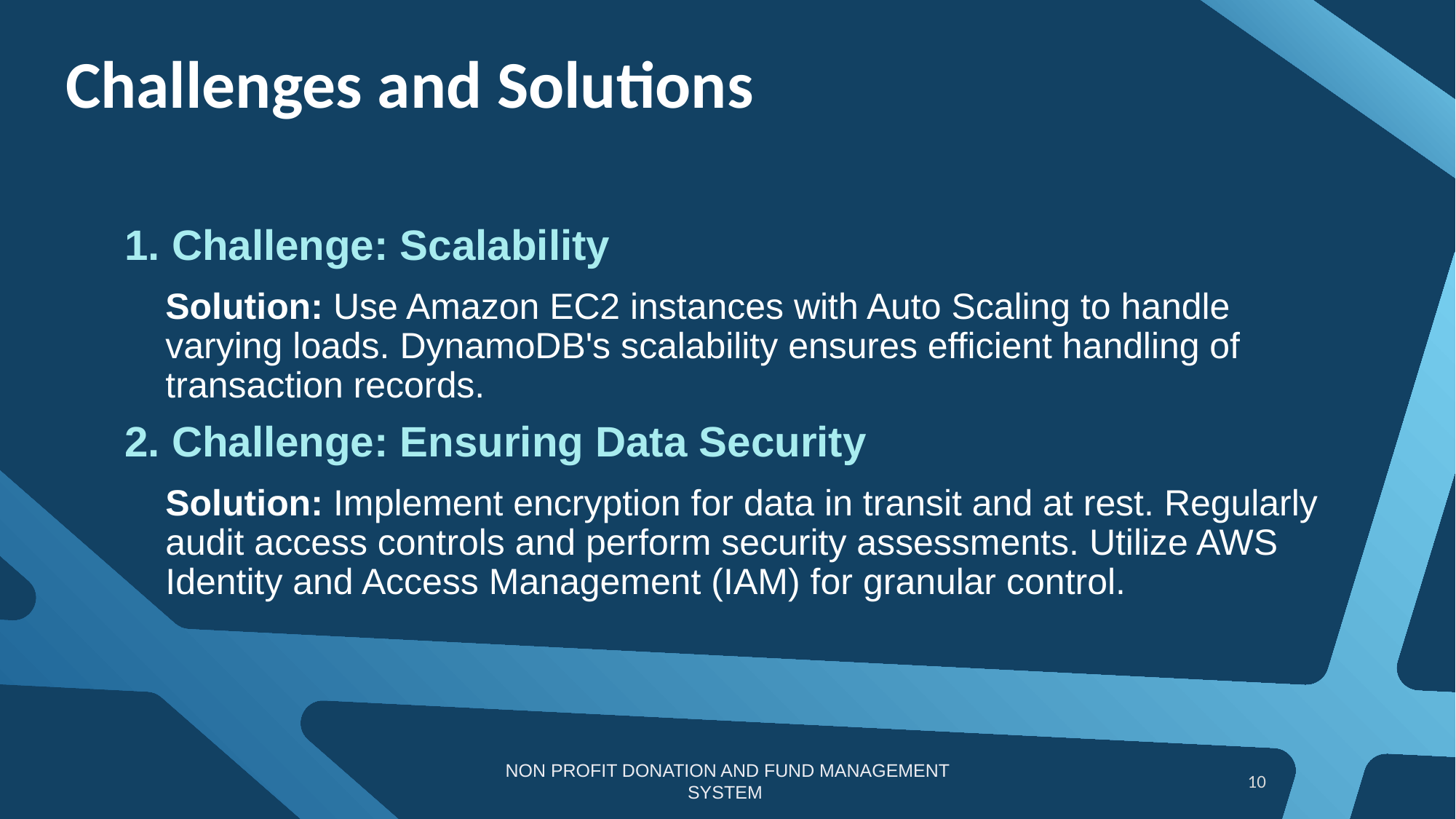

# Challenges and Solutions
1. Challenge: Scalability
Solution: Use Amazon EC2 instances with Auto Scaling to handle varying loads. DynamoDB's scalability ensures efficient handling of transaction records.
2. Challenge: Ensuring Data Security
Solution: Implement encryption for data in transit and at rest. Regularly audit access controls and perform security assessments. Utilize AWS Identity and Access Management (IAM) for granular control.
NON PROFIT DONATION AND FUND MANAGEMENT SYSTEM
10